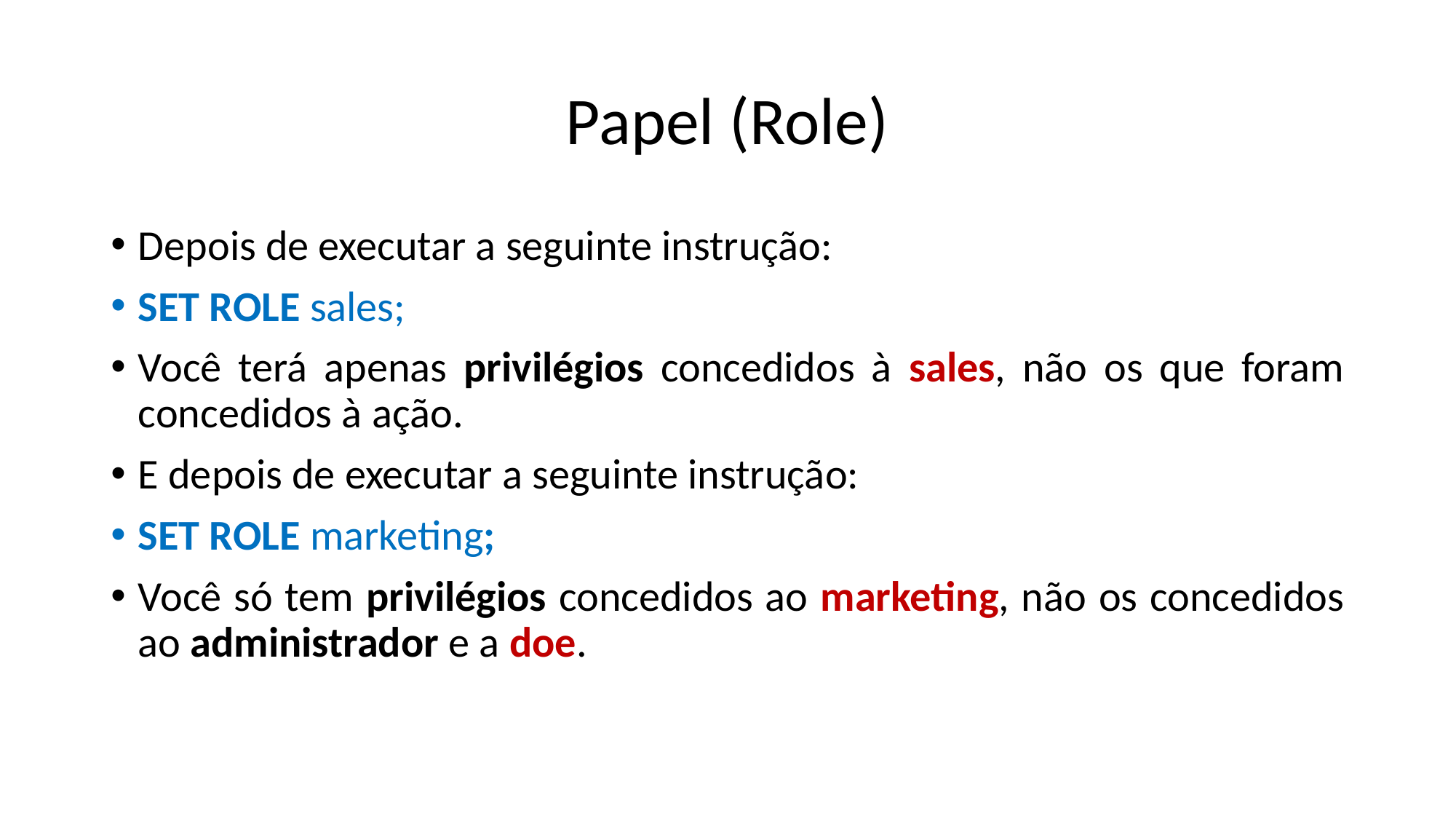

# Papel (Role)
Depois de executar a seguinte instrução:
SET ROLE sales;
Você terá apenas privilégios concedidos à sales, não os que foram concedidos à ação.
E depois de executar a seguinte instrução:
SET ROLE marketing;
Você só tem privilégios concedidos ao marketing, não os concedidos ao administrador e a doe.